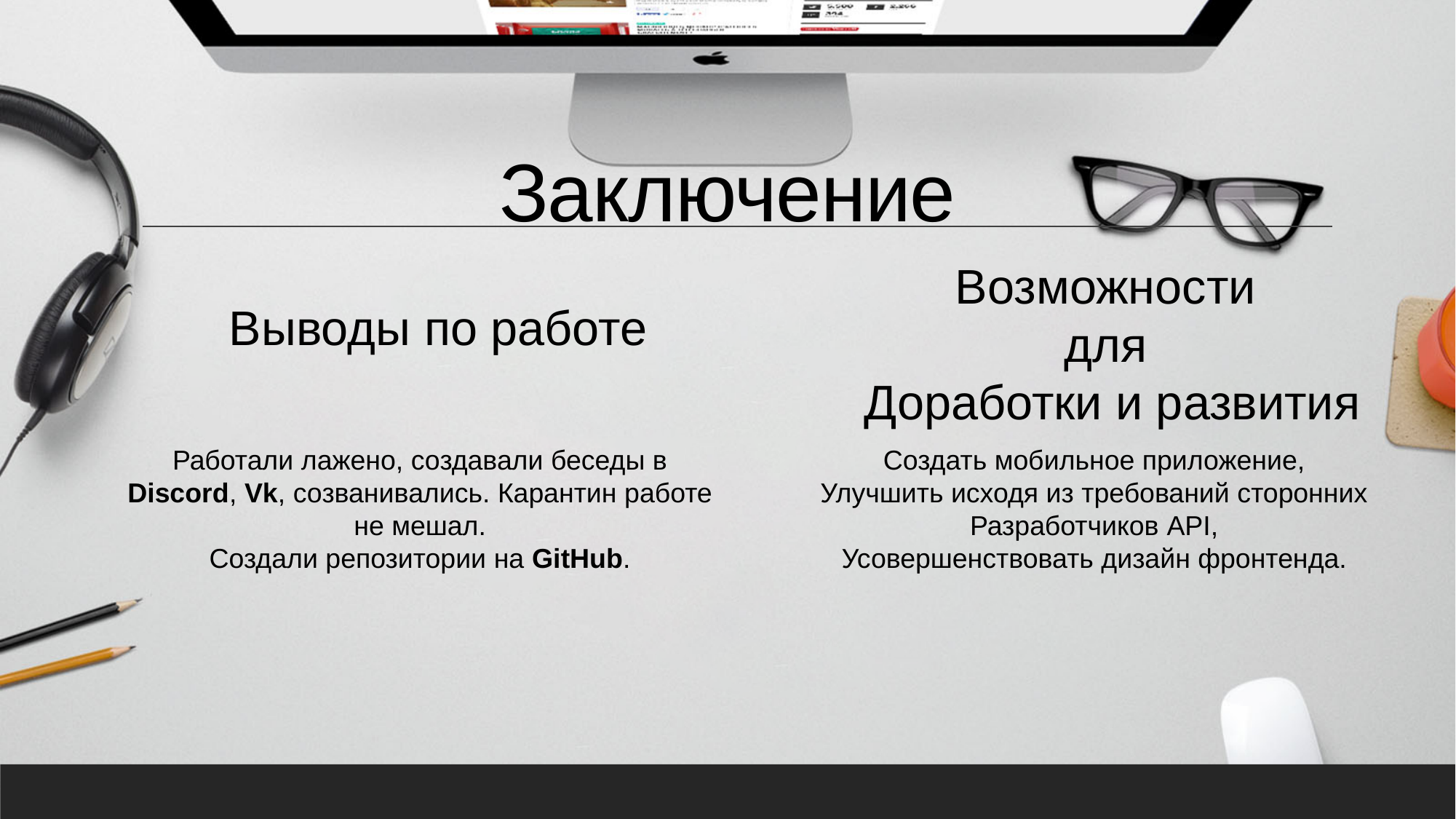

# Заключение
Возможности
для
Доработки и развития
Выводы по работе

Работали лажено, создавали беседы в Discord, Vk, созванивались. Карантин работе не мешал.
Создали репозитории на GitHub.
Создать мобильное приложение,
Улучшить исходя из требований сторонних
Разработчиков API,
Усовершенствовать дизайн фронтенда.